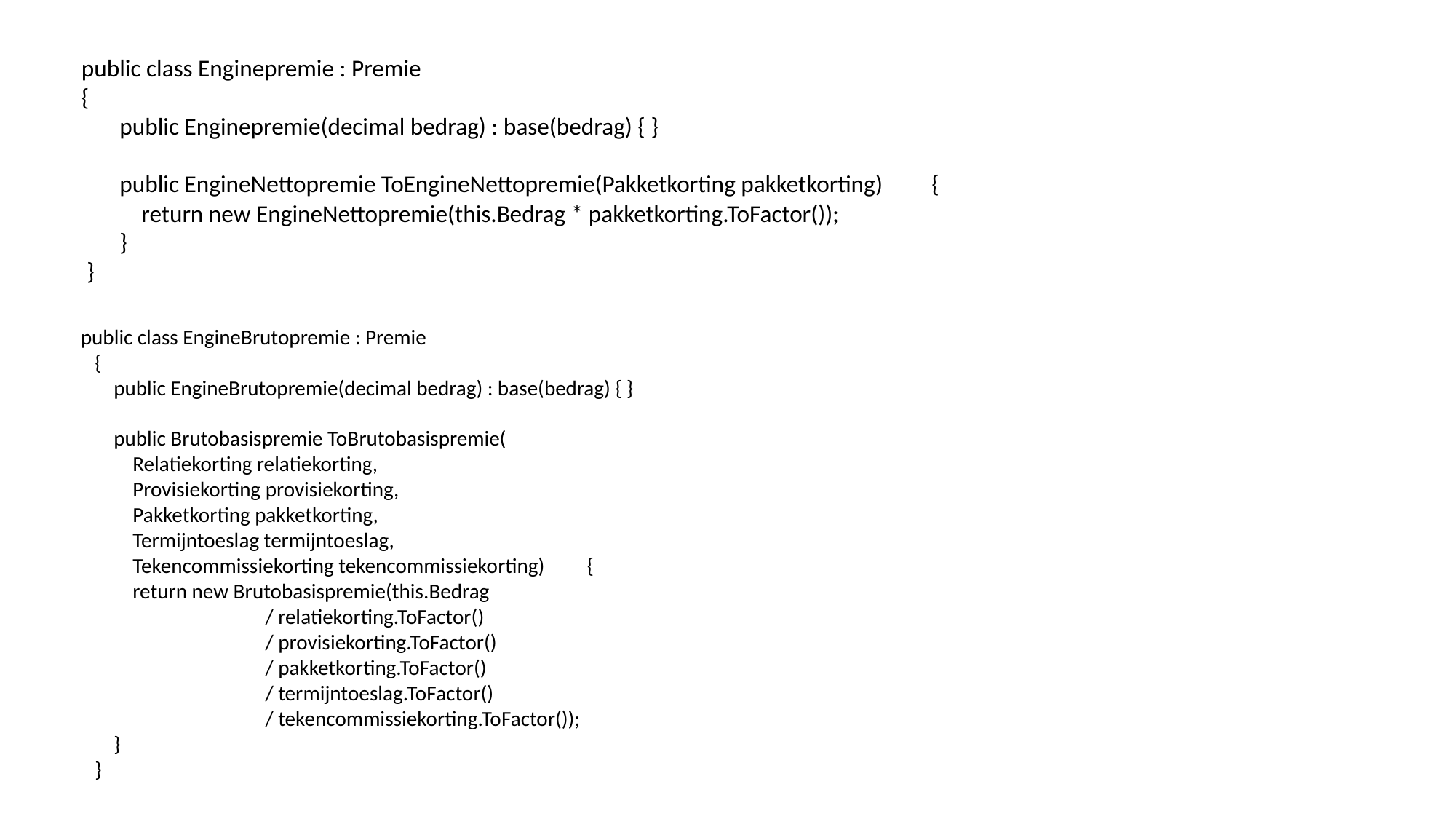

public class Enginepremie : Premie
 {
        public Enginepremie(decimal bedrag) : base(bedrag) { }

        public EngineNettopremie ToEngineNettopremie(Pakketkorting pakketkorting)         {
            return new EngineNettopremie(this.Bedrag * pakketkorting.ToFactor());
        }
  }
 public class EngineBrutopremie : Premie
    {
        public EngineBrutopremie(decimal bedrag) : base(bedrag) { }

        public Brutobasispremie ToBrutobasispremie(
            Relatiekorting relatiekorting,
            Provisiekorting provisiekorting,
            Pakketkorting pakketkorting,
            Termijntoeslag termijntoeslag,
            Tekencommissiekorting tekencommissiekorting)         {
            return new Brutobasispremie(this.Bedrag
                                        / relatiekorting.ToFactor()
                                        / provisiekorting.ToFactor()
                                        / pakketkorting.ToFactor()
                                        / termijntoeslag.ToFactor()
                                        / tekencommissiekorting.ToFactor());
        }
    }